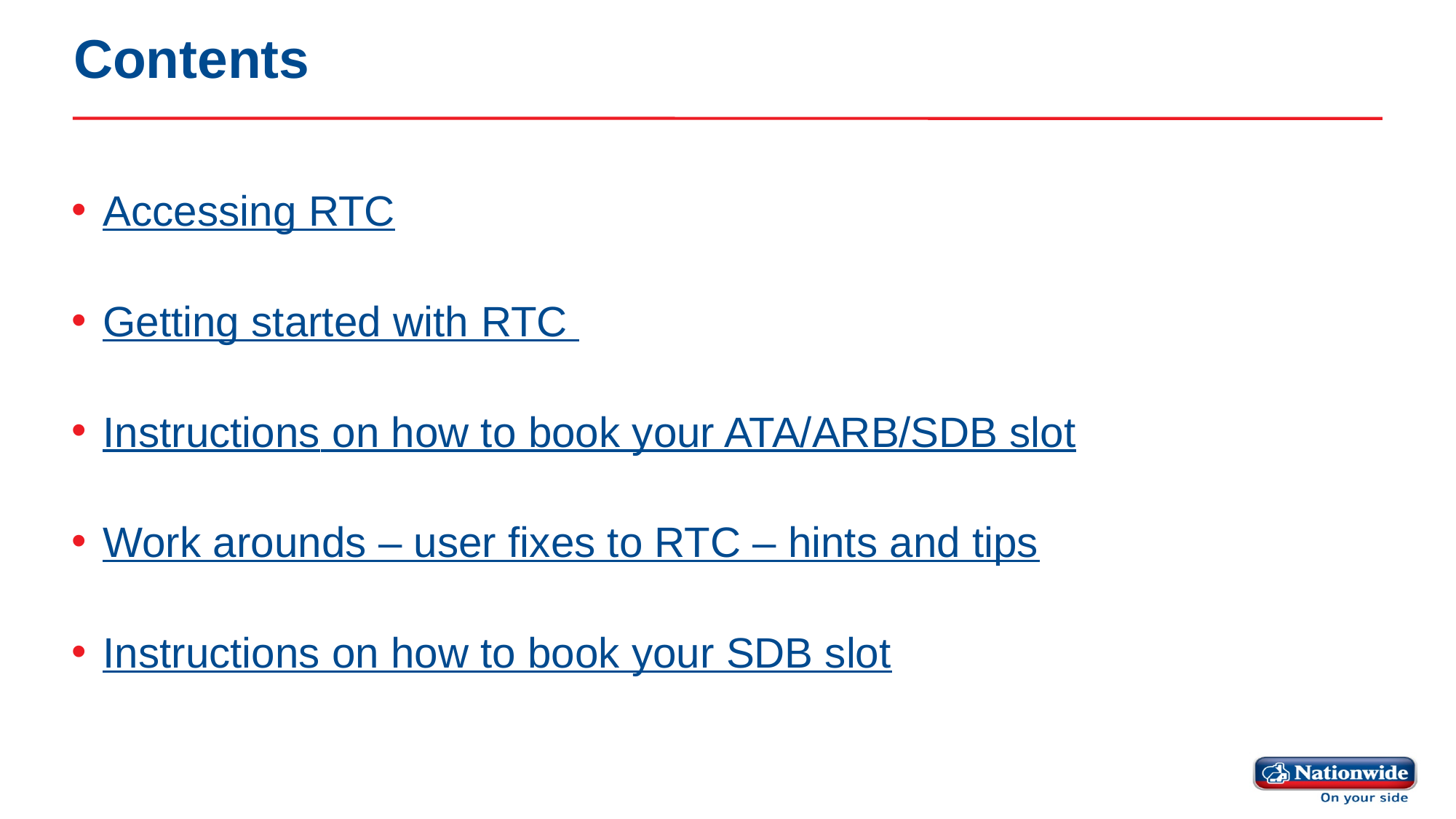

# Contents
Accessing RTC
Getting started with RTC
Instructions on how to book your ATA/ARB/SDB slot
Work arounds – user fixes to RTC – hints and tips
Instructions on how to book your SDB slot